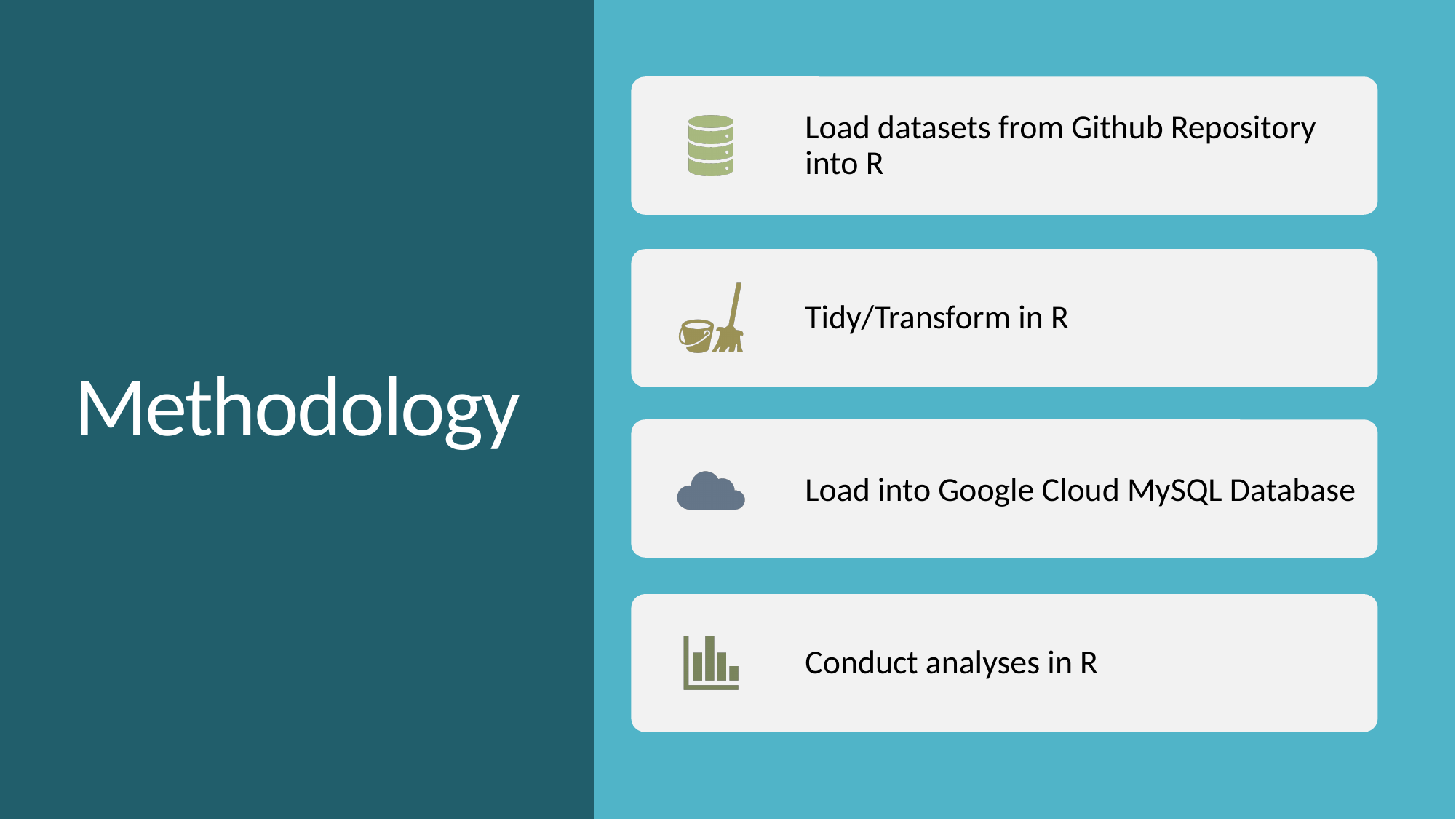

# Methodology
Load datasets from Github Repository into R
Tidy/Transform in R
Load into Google Cloud MySQL Database
Conduct analyses in R